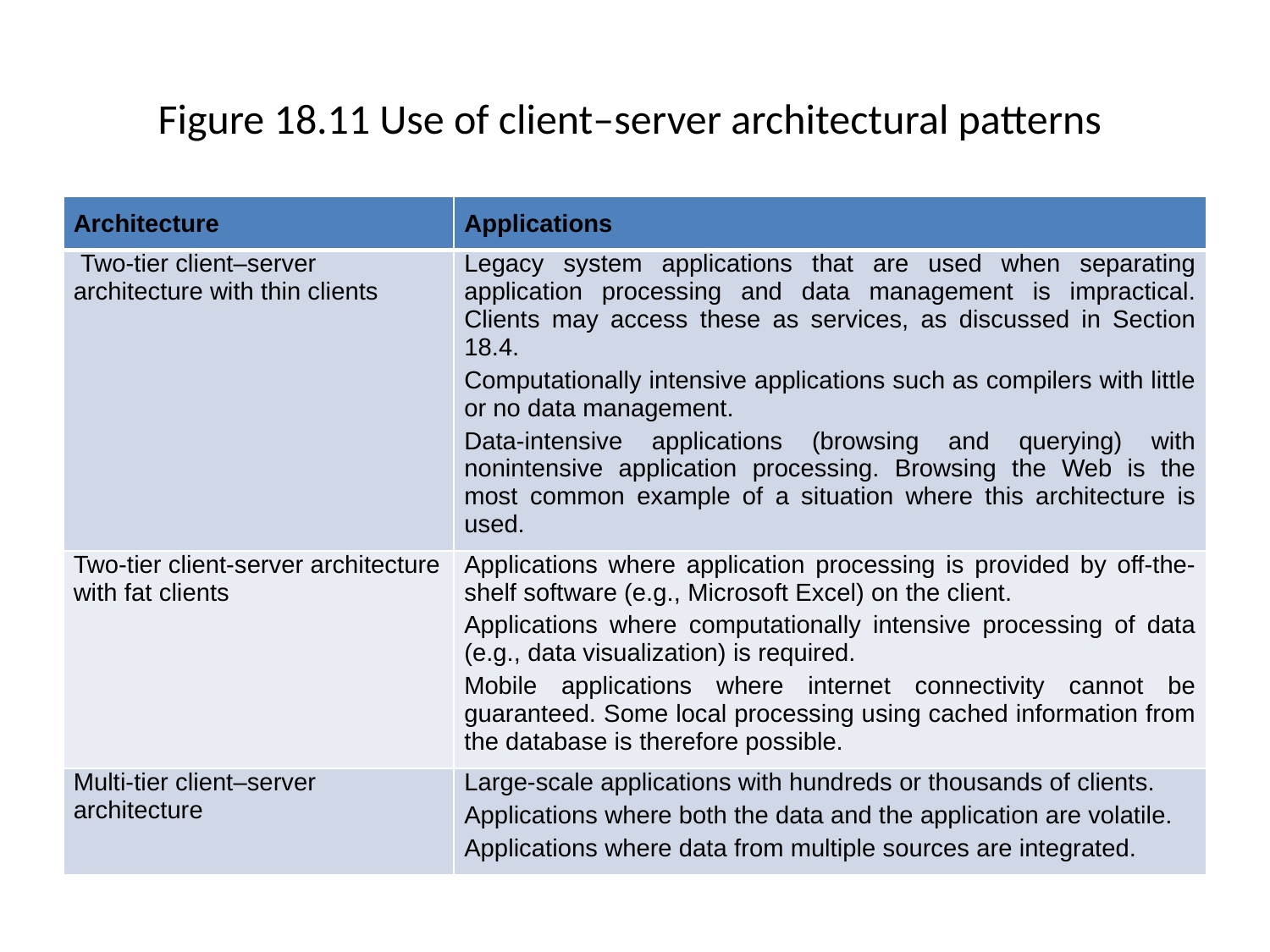

# Figure 18.11 Use of client–server architectural patterns
| Architecture | Applications |
| --- | --- |
| Two-tier client–server architecture with thin clients | Legacy system applications that are used when separating application processing and data management is impractical. Clients may access these as services, as discussed in Section 18.4. Computationally intensive applications such as compilers with little or no data management. Data-intensive applications (browsing and querying) with nonintensive application processing. Browsing the Web is the most common example of a situation where this architecture is used. |
| Two-tier client-server architecture with fat clients | Applications where application processing is provided by off-the-shelf software (e.g., Microsoft Excel) on the client. Applications where computationally intensive processing of data (e.g., data visualization) is required. Mobile applications where internet connectivity cannot be guaranteed. Some local processing using cached information from the database is therefore possible. |
| Multi-tier client–server architecture | Large-scale applications with hundreds or thousands of clients. Applications where both the data and the application are volatile. Applications where data from multiple sources are integrated. |